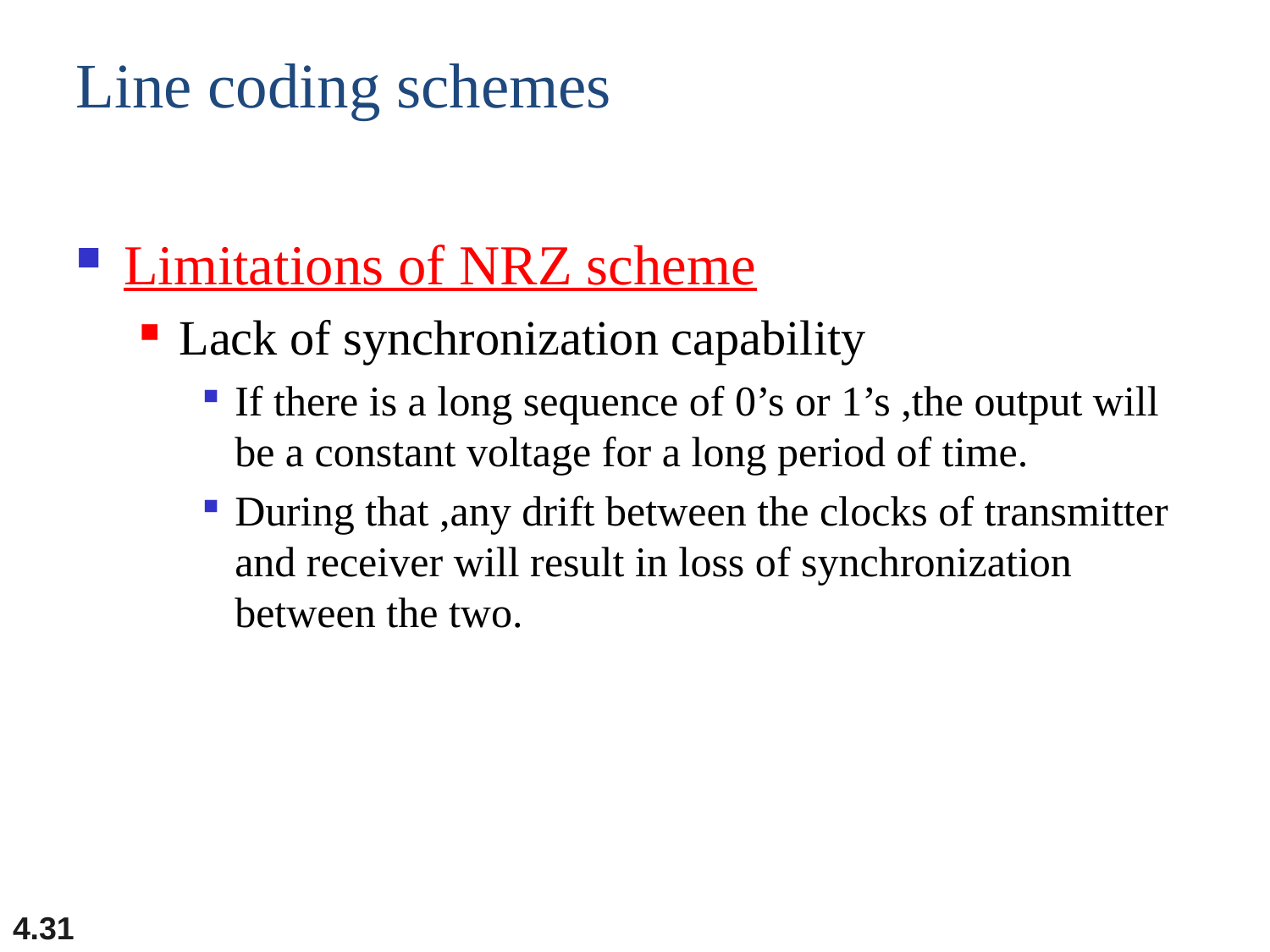

# Line coding schemes
Limitations of NRZ scheme
Lack of synchronization capability
If there is a long sequence of 0’s or 1’s ,the output will be a constant voltage for a long period of time.
During that ,any drift between the clocks of transmitter and receiver will result in loss of synchronization between the two.

4.31